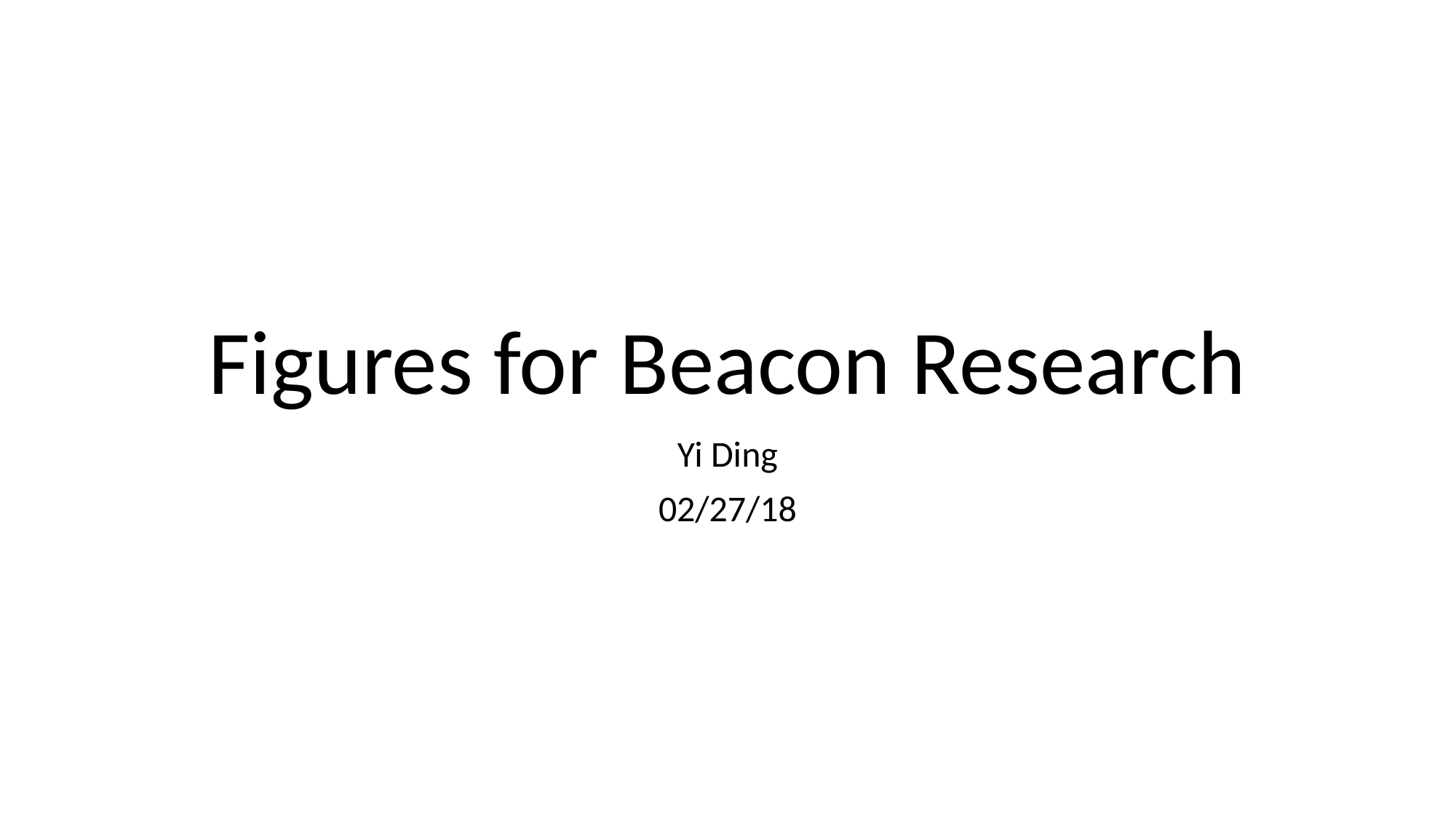

# Figures for Beacon Research
Yi Ding
02/27/18